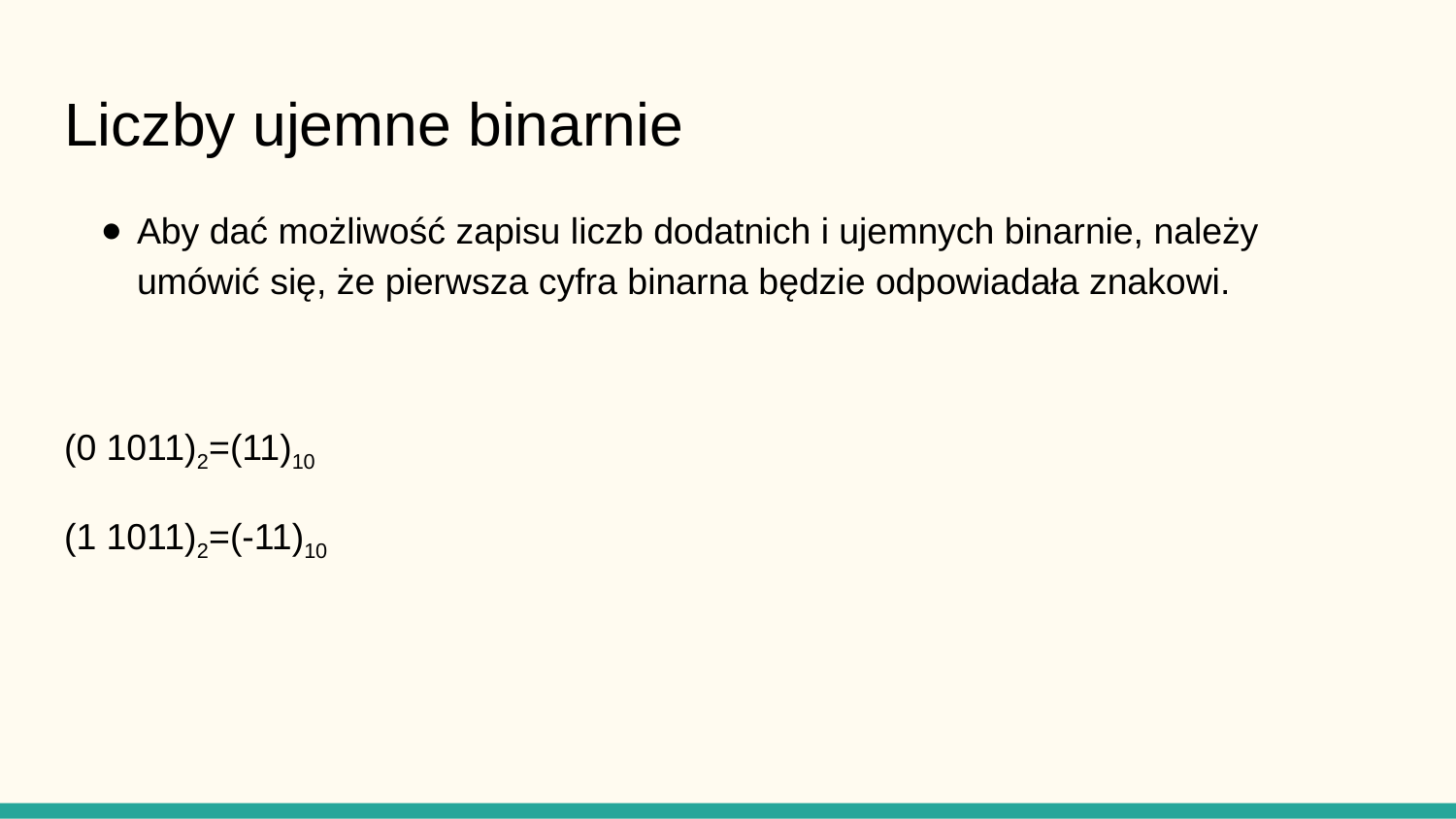

# Liczby ujemne binarnie
Aby dać możliwość zapisu liczb dodatnich i ujemnych binarnie, należy umówić się, że pierwsza cyfra binarna będzie odpowiadała znakowi.

(0 1011)2=(11)10
(1 1011)2=(-11)10